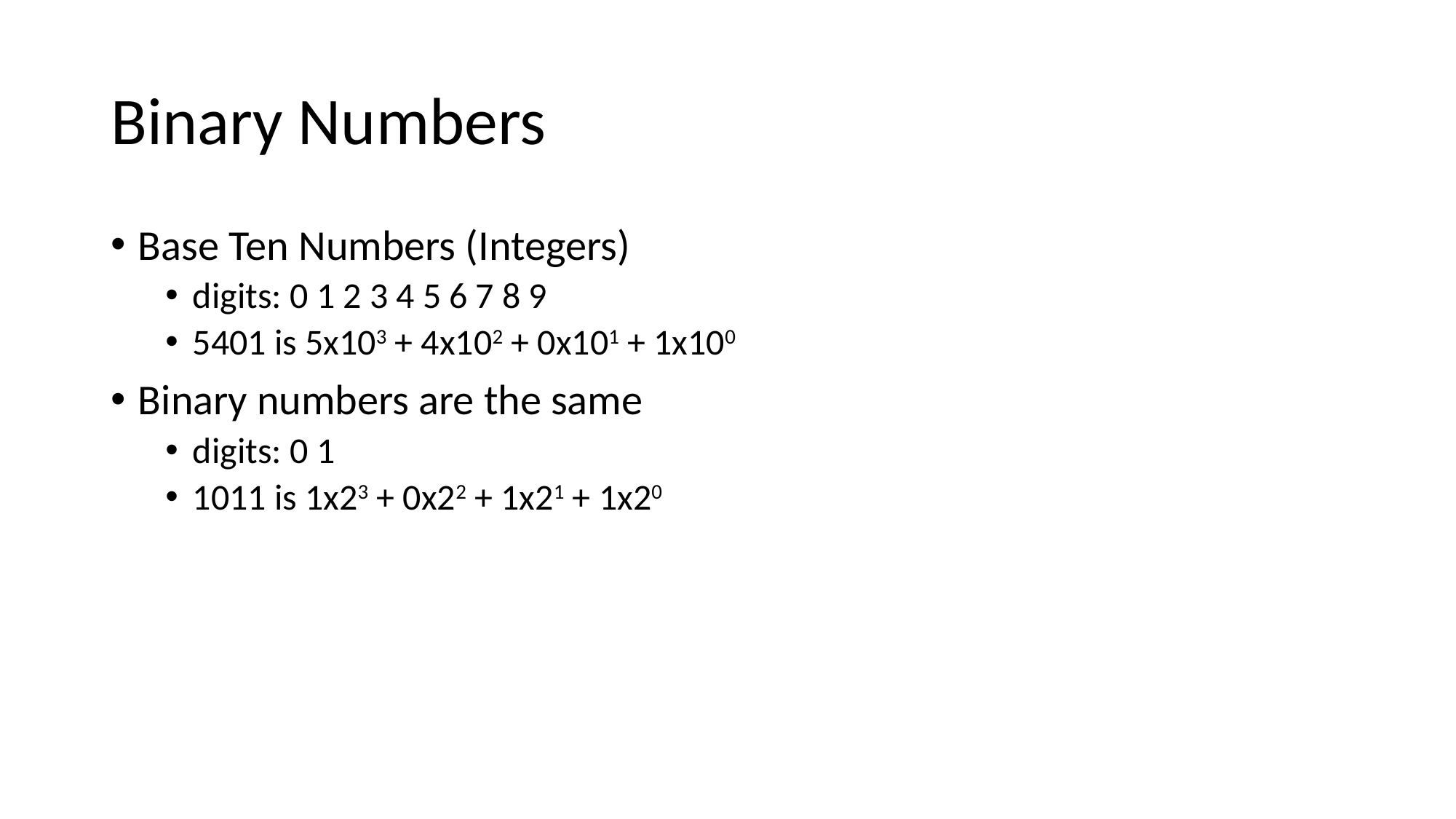

# Binary Numbers
Base Ten Numbers (Integers)
digits: 0 1 2 3 4 5 6 7 8 9
5401 is 5x103 + 4x102 + 0x101 + 1x100
Binary numbers are the same
digits: 0 1
1011 is 1x23 + 0x22 + 1x21 + 1x20